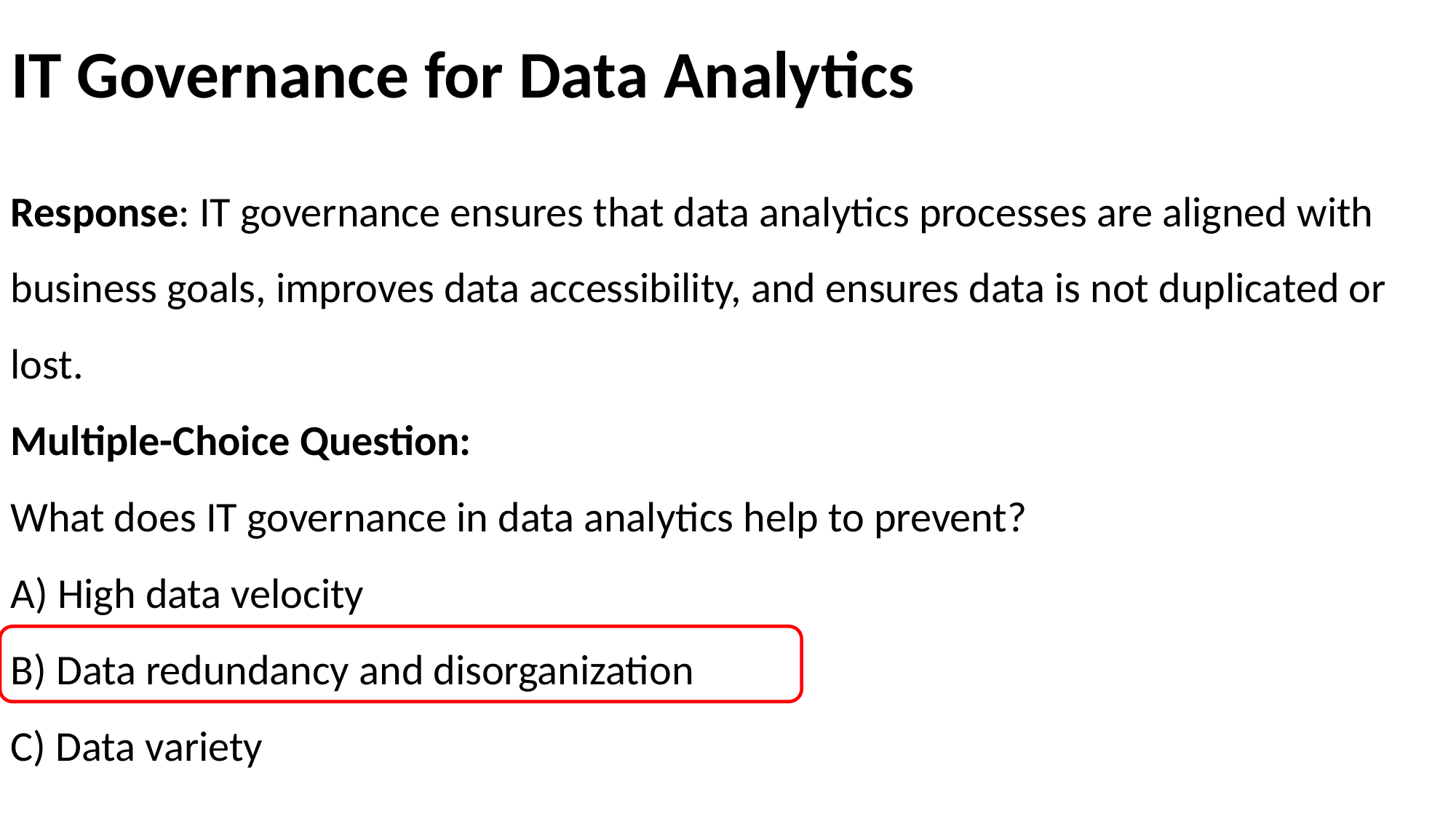

# IT Governance for Data Analytics
Response: IT governance ensures that data analytics processes are aligned with business goals, improves data accessibility, and ensures data is not duplicated or lost.
Multiple-Choice Question:
What does IT governance in data analytics help to prevent?
A) High data velocity
B) Data redundancy and disorganization
C) Data variety